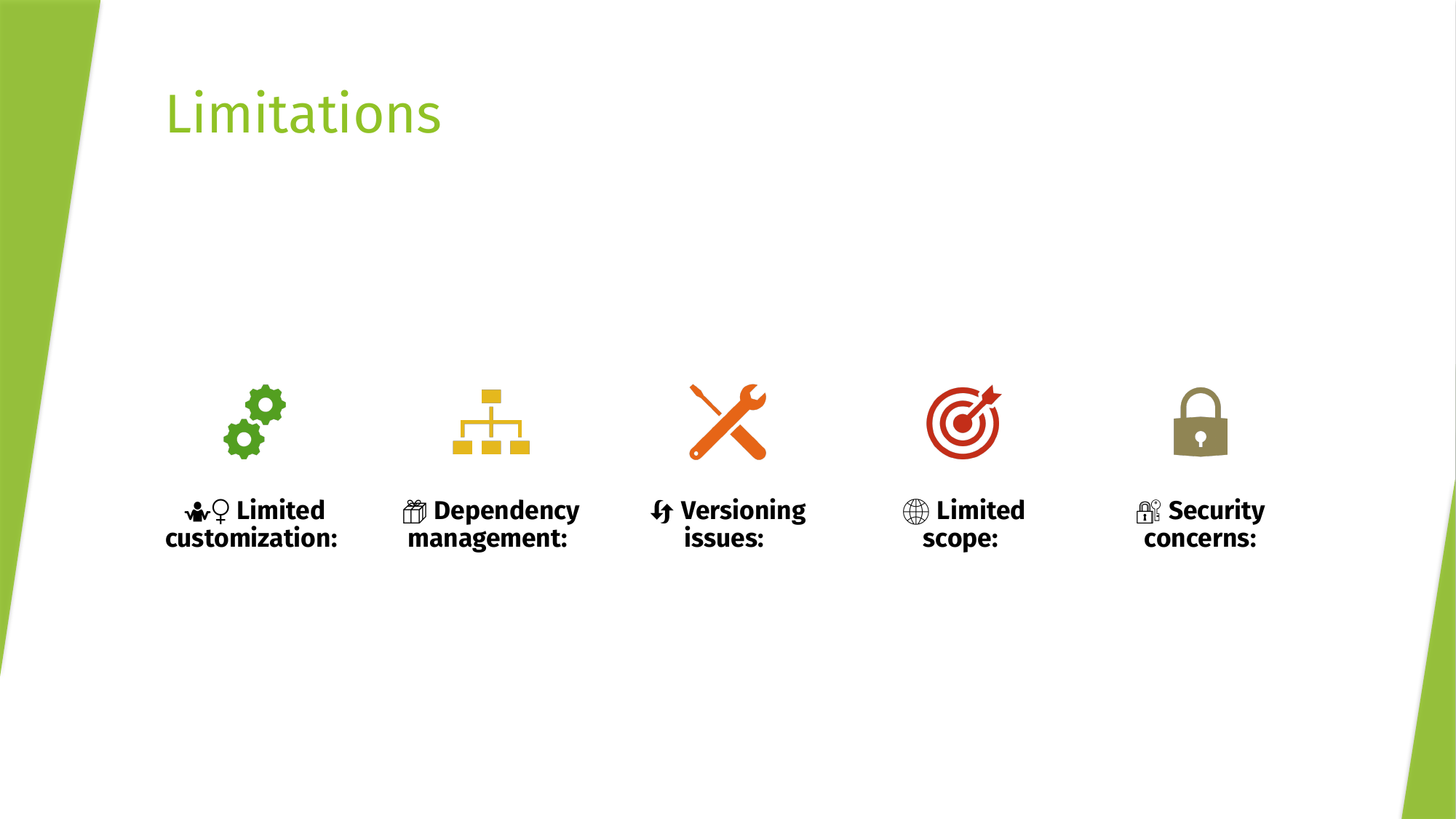

# Limitations
🤷‍♀️ Limited customization:
📦 Dependency management:
🔄 Versioning issues:
🌐 Limited scope:
🔐 Security concerns: